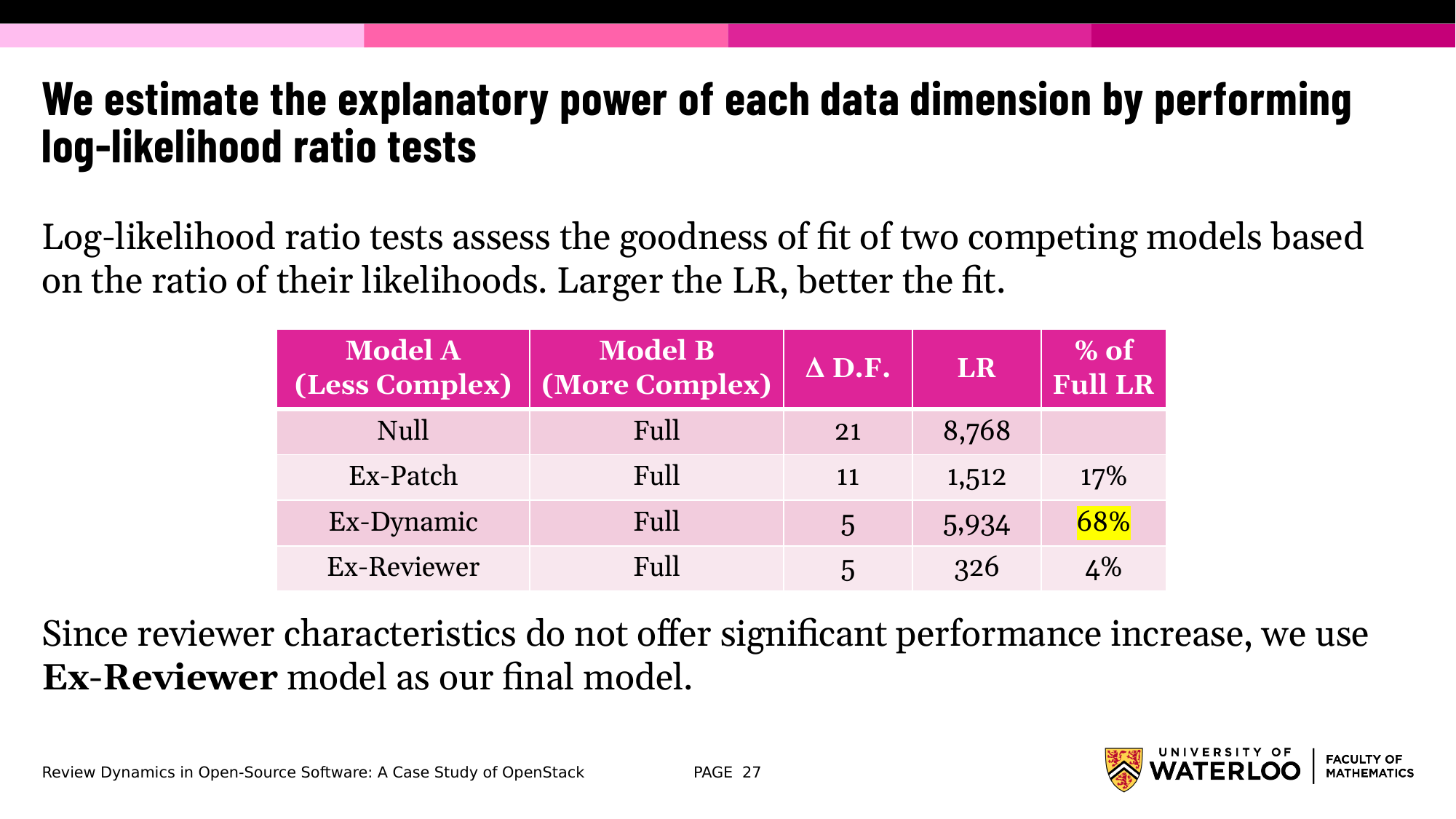

# We estimate the explanatory power of each data dimension by performing log-likelihood ratio tests
Log-likelihood ratio tests assess the goodness of fit of two competing models based on the ratio of their likelihoods. Larger the LR, better the fit.
| Model A (Less Complex) | Model B (More Complex) | Δ D.F. | LR | % of Full LR |
| --- | --- | --- | --- | --- |
| Null | Full | 21 | 8,768 |  |
| Ex-Patch | Full | 11 | 1,512 | 17% |
| Ex-Dynamic | Full | 5 | 5,934 | 68% |
| Ex-Reviewer | Full | 5 | 326 | 4% |
Since reviewer characteristics do not offer significant performance increase, we use Ex-Reviewer model as our final model.
Review Dynamics in Open-Source Software: A Case Study of OpenStack
PAGE  27